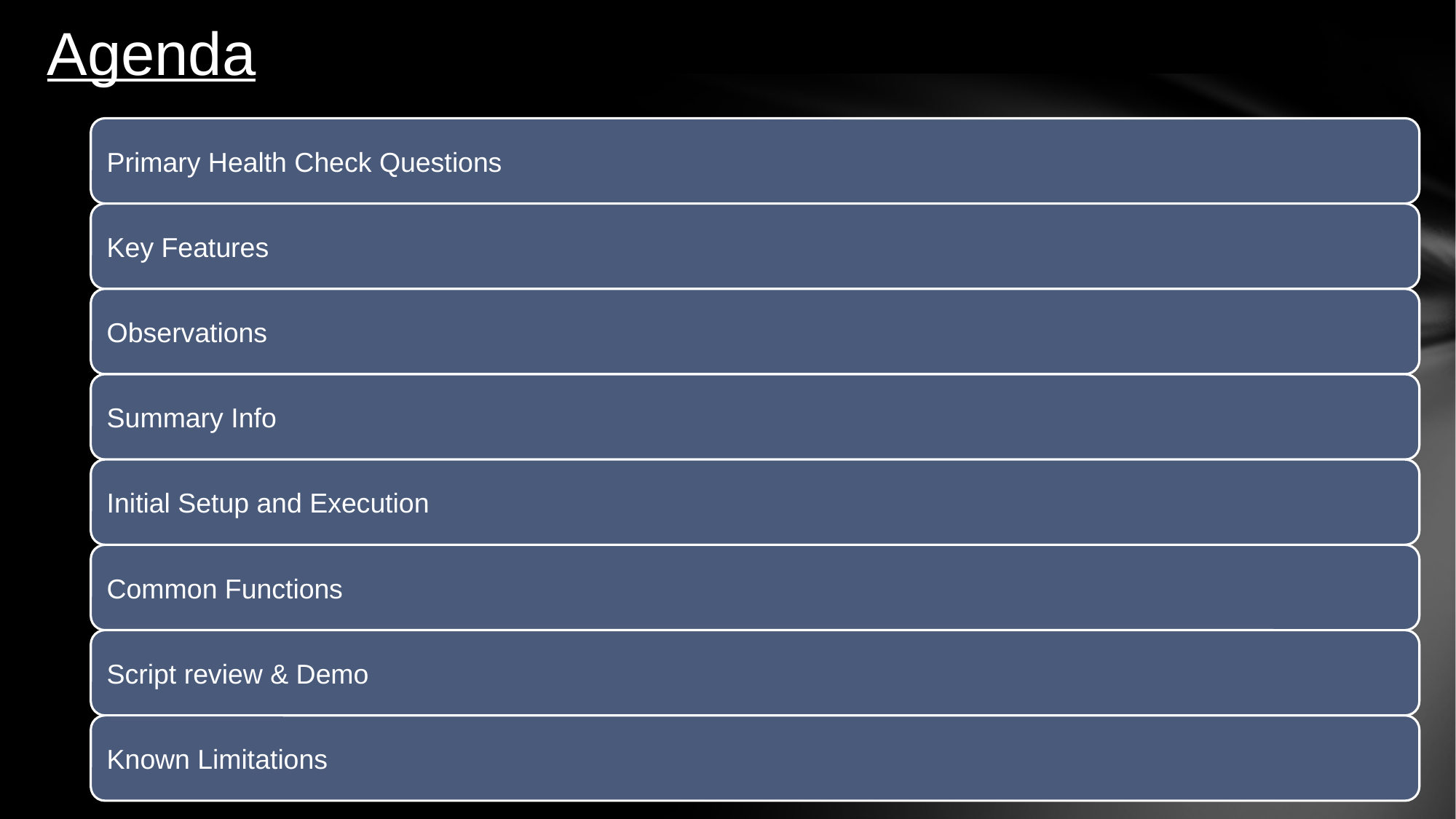

Agenda
Primary Health Check Questions
Initial Setup and Execution
Known Limitations
Common Functions
Observations
Summary Info
Key Features
Script review & Demo